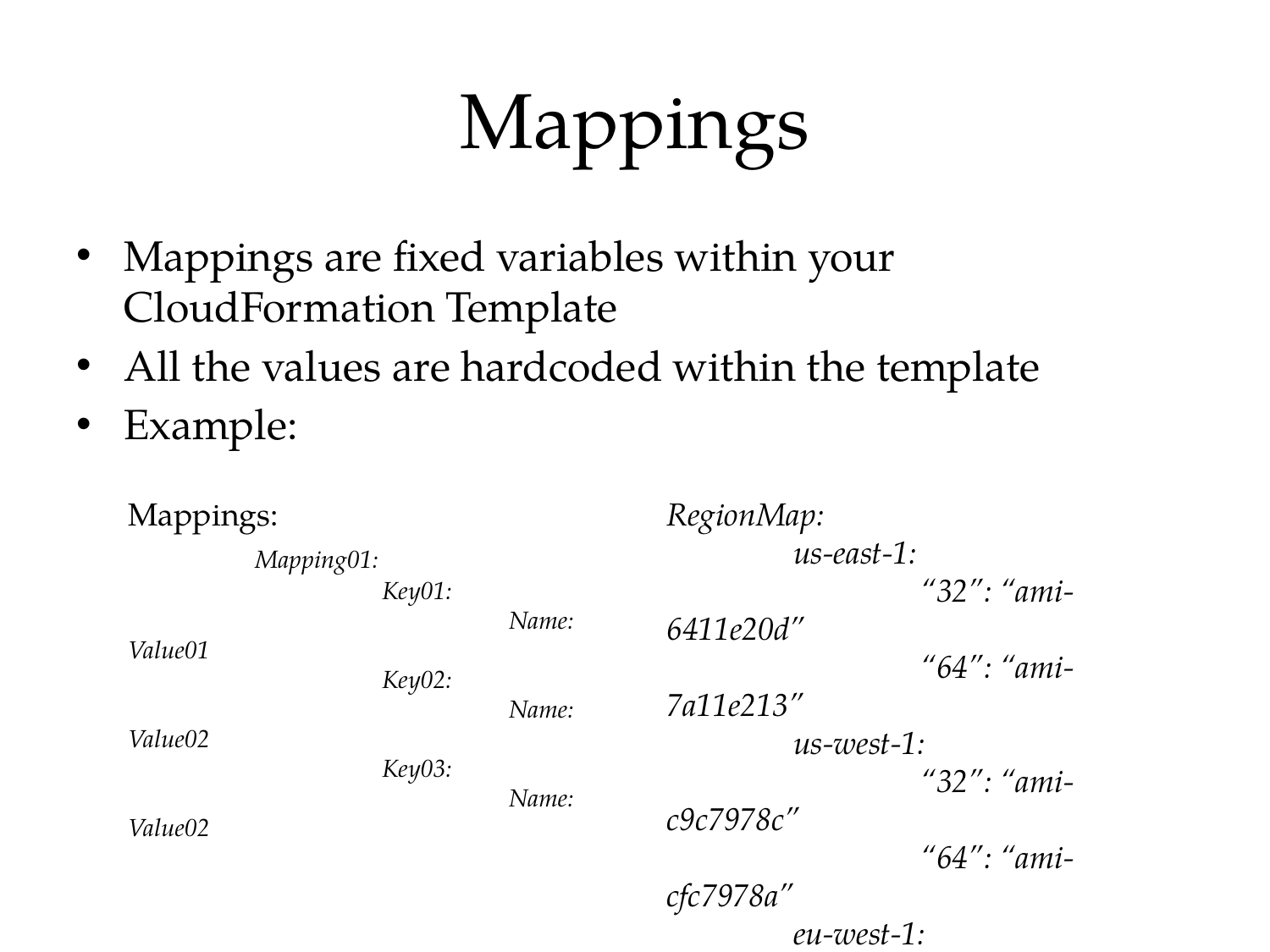

# Mappings
Mappings are fixed variables within your CloudFormation Template
All the values are hardcoded within the template
Example:

Mappings:
	Mapping01:
		Key01:
			Name: Value01
		Key02:
			Name: Value02
		Key03:
			Name: Value02
RegionMap:
	us-east-1:
		“32”: “ami-6411e20d”
		“64”: “ami-7a11e213”
	us-west-1:
		“32”: “ami-c9c7978c”
		“64”: “ami-cfc7978a”
	eu-west-1:
		“32”: “ami-37c2f643”
		“64”: “ami-31c2f645”